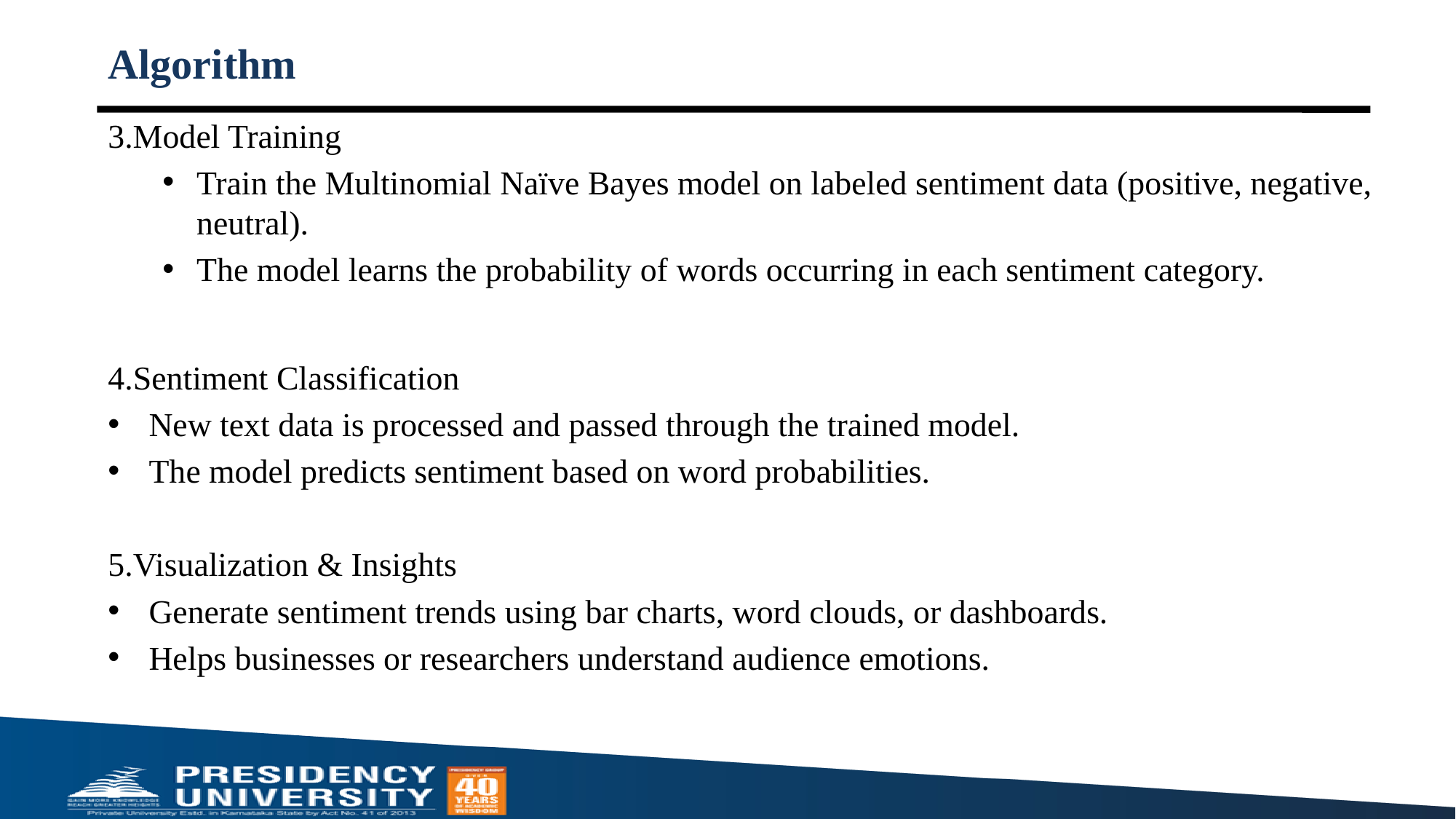

# Algorithm
3.Model Training
Train the Multinomial Naïve Bayes model on labeled sentiment data (positive, negative, neutral).
The model learns the probability of words occurring in each sentiment category.

4.Sentiment Classification
New text data is processed and passed through the trained model.
The model predicts sentiment based on word probabilities.

5.Visualization & Insights
Generate sentiment trends using bar charts, word clouds, or dashboards.
Helps businesses or researchers understand audience emotions.